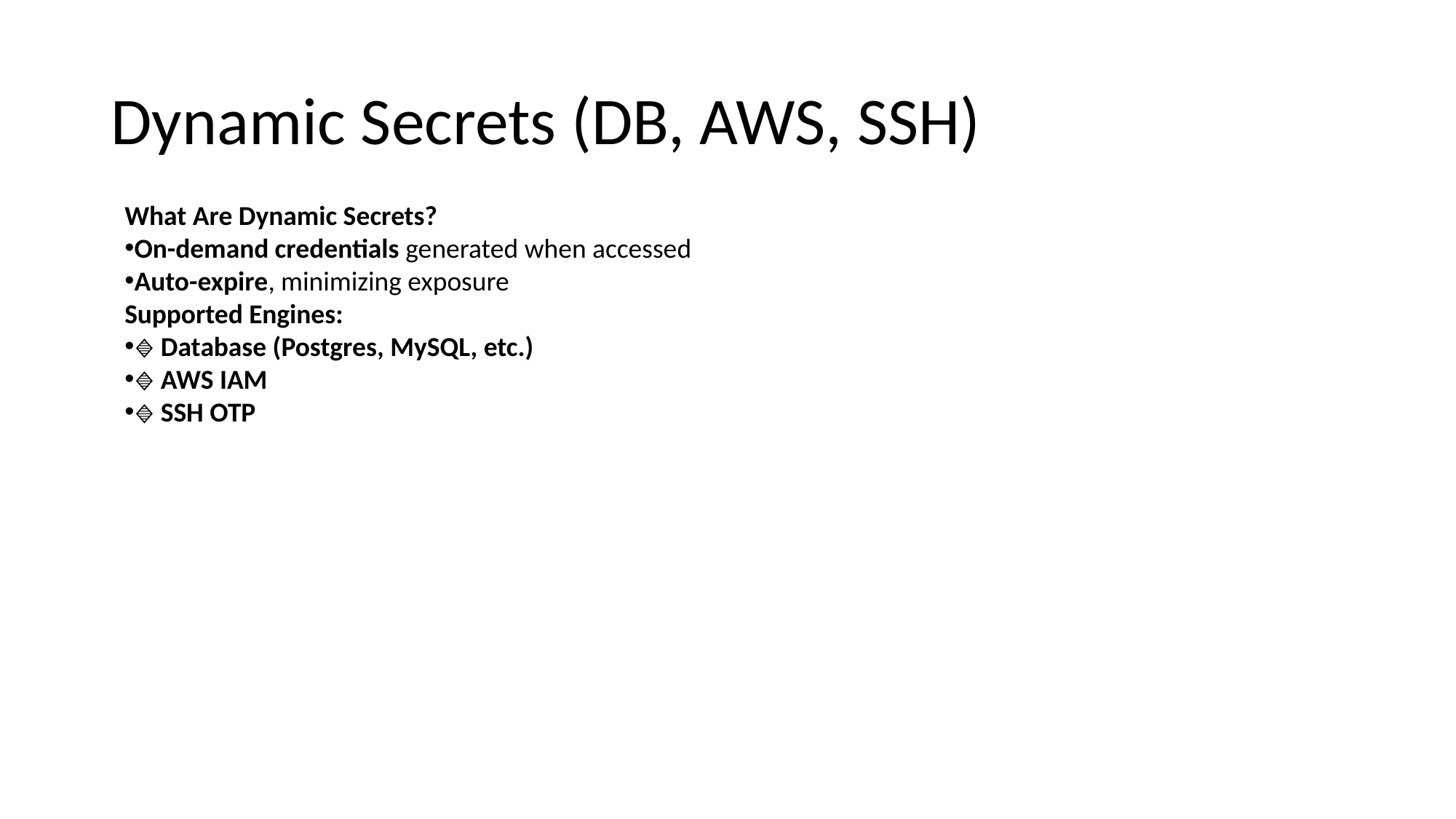

# Dynamic Secrets (DB, AWS, SSH)
What Are Dynamic Secrets?
On-demand credentials generated when accessed
Auto-expire, minimizing exposure
Supported Engines:
🔹 Database (Postgres, MySQL, etc.)
🔹 AWS IAM
🔹 SSH OTP